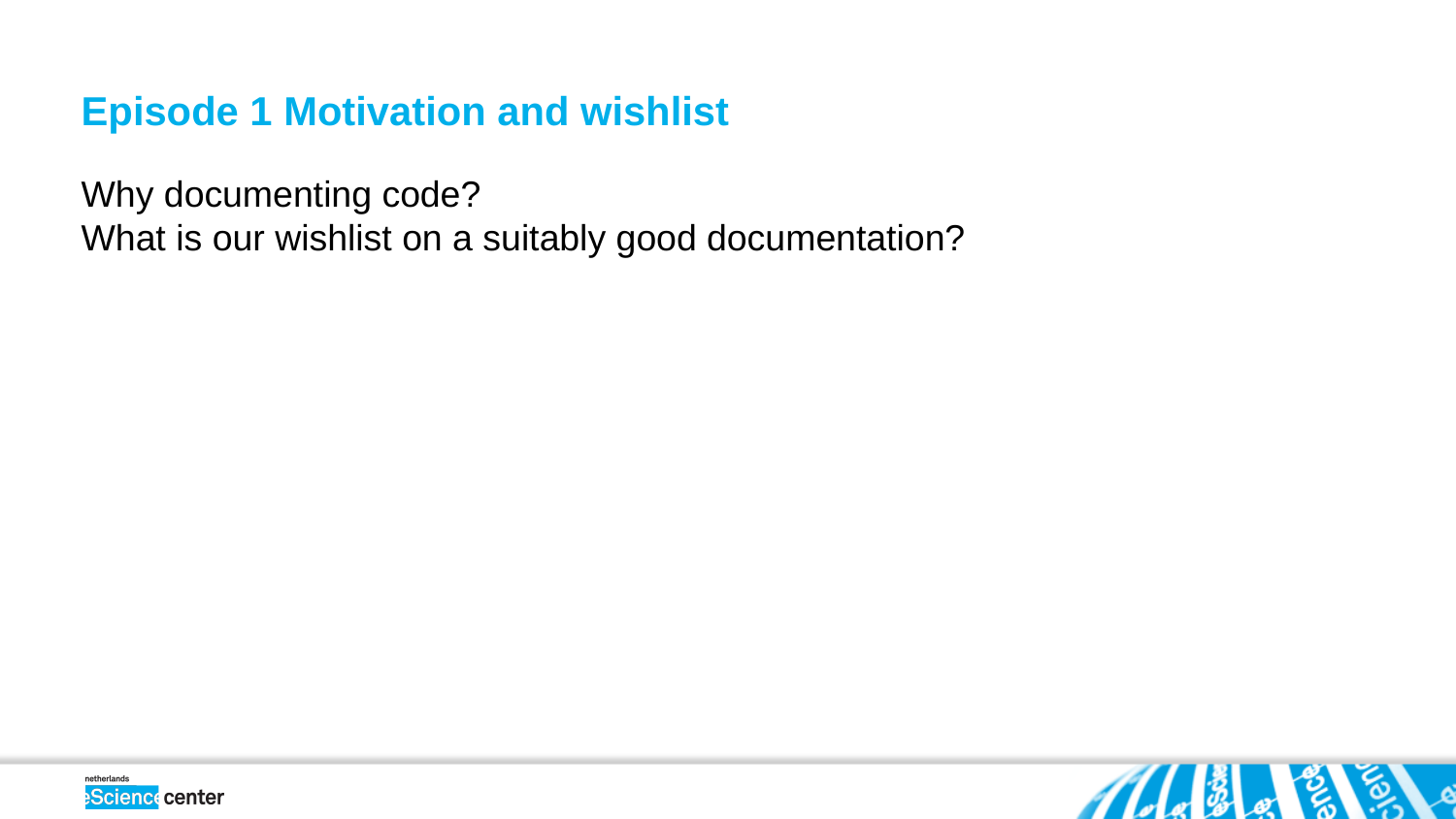

Episode 1 Motivation and wishlist
Why documenting code?
What is our wishlist on a suitably good documentation?